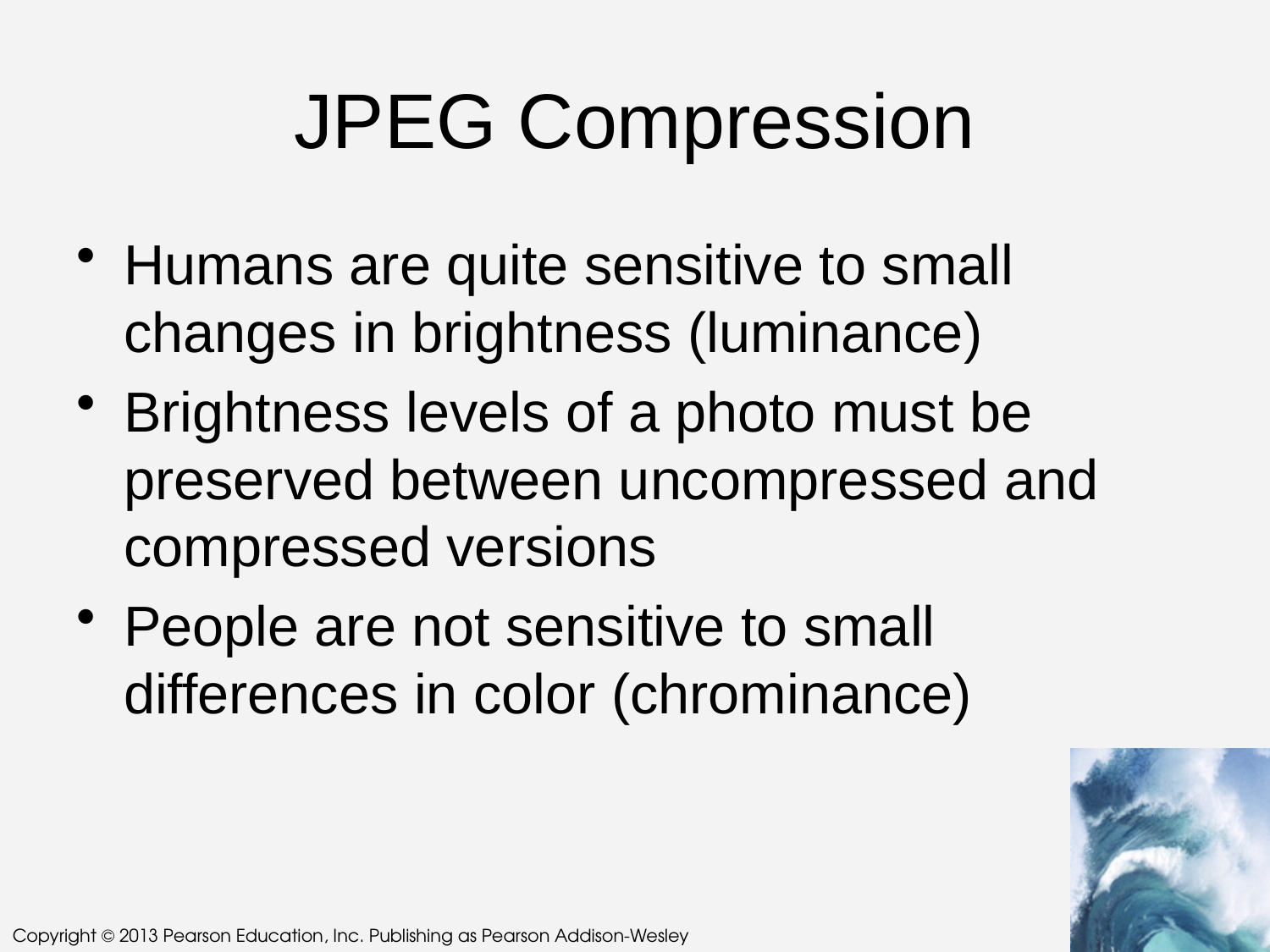

# JPEG Compression
Humans are quite sensitive to small changes in brightness (luminance)
Brightness levels of a photo must be preserved between uncompressed and compressed versions
People are not sensitive to small differences in color (chrominance)